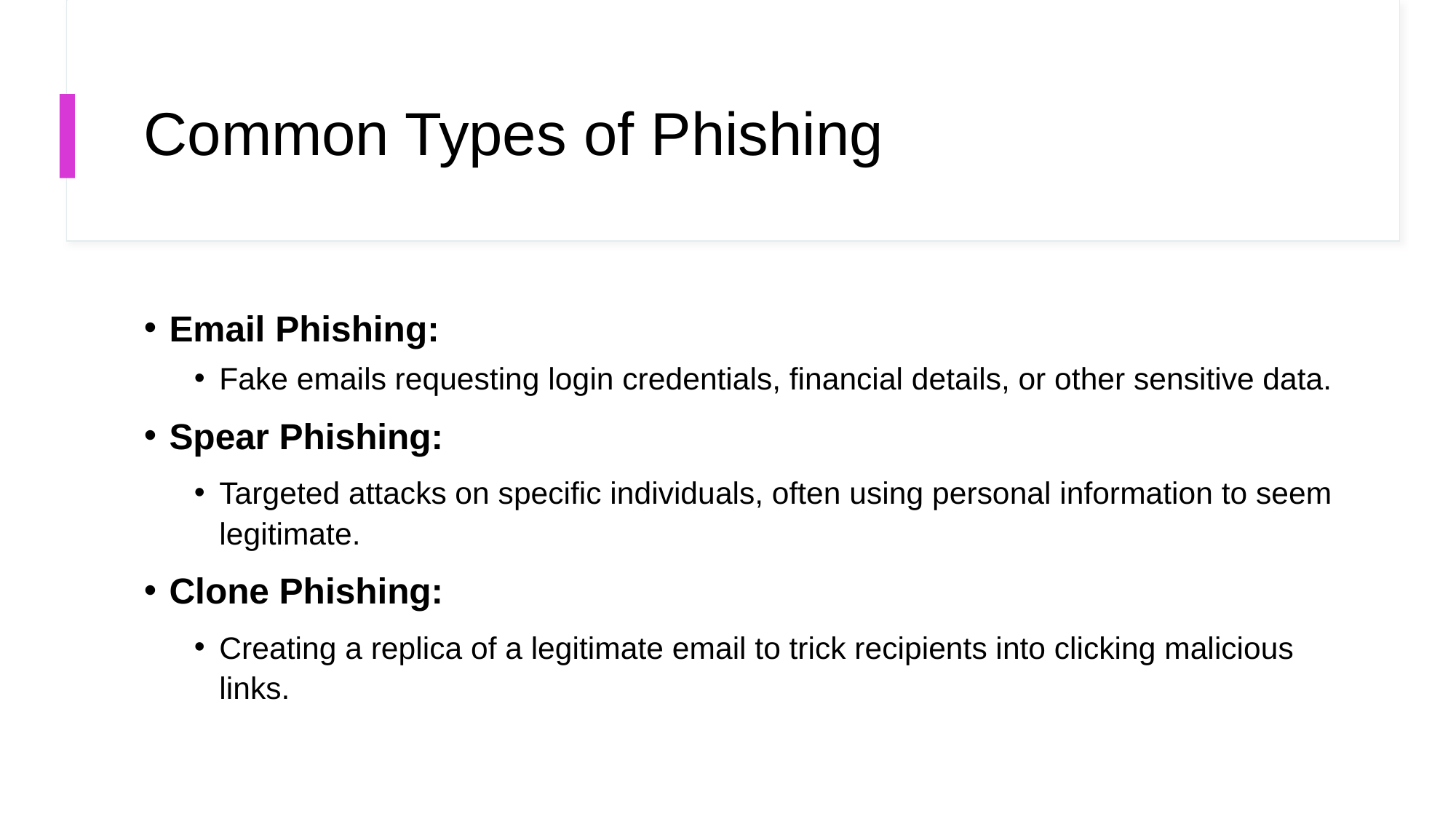

# Common Types of Phishing
Email Phishing:
Fake emails requesting login credentials, financial details, or other sensitive data.
Spear Phishing:
Targeted attacks on specific individuals, often using personal information to seem legitimate.
Clone Phishing:
Creating a replica of a legitimate email to trick recipients into clicking malicious links.